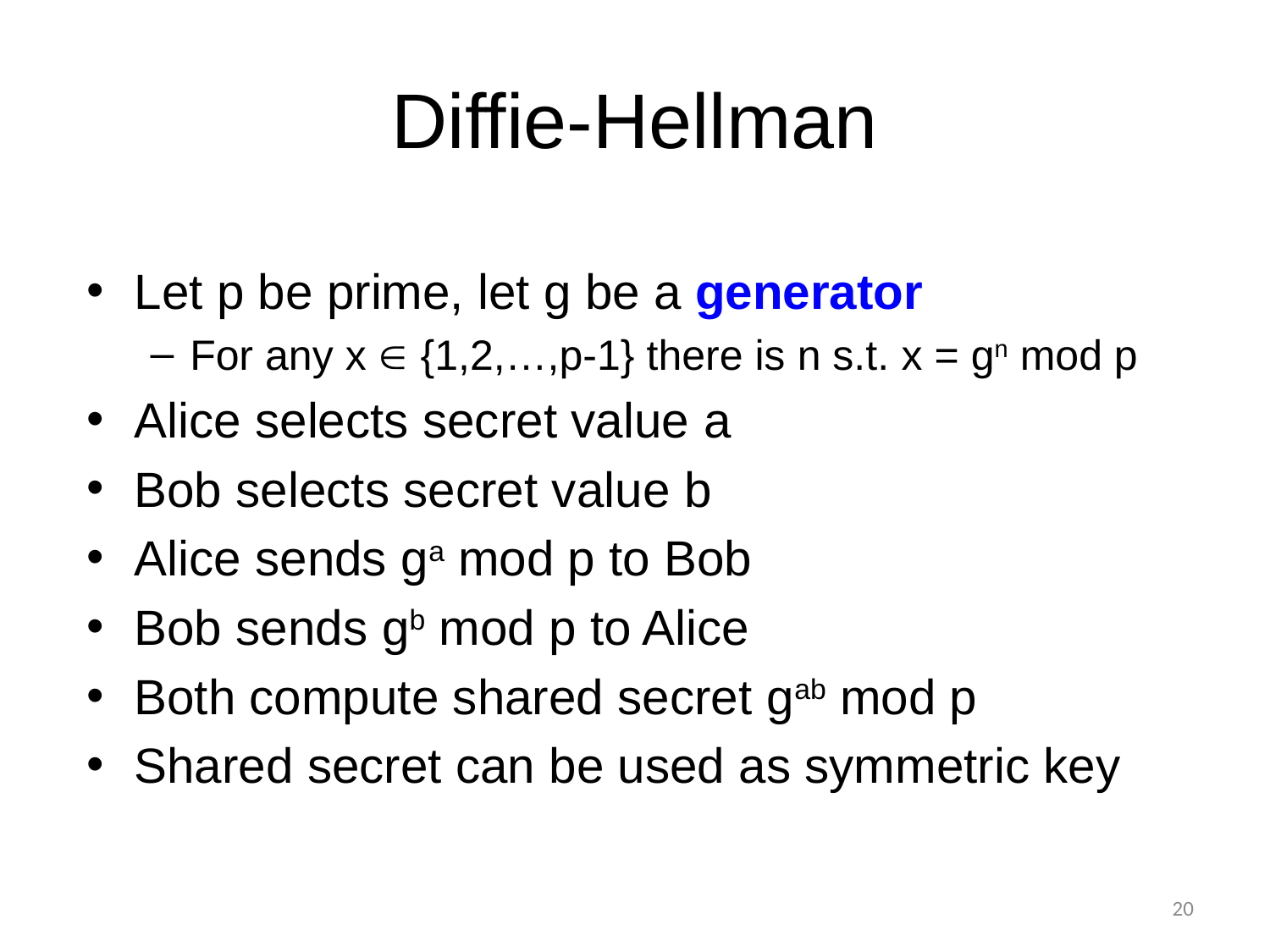

# Diffie-Hellman
Let p be prime, let g be a generator
For any x ∈ {1,2,…,p-1} there is n s.t. x = gn mod p
Alice selects secret value a
Bob selects secret value b
Alice sends ga mod p to Bob
Bob sends gb mod p to Alice
Both compute shared secret gab mod p
Shared secret can be used as symmetric key
20